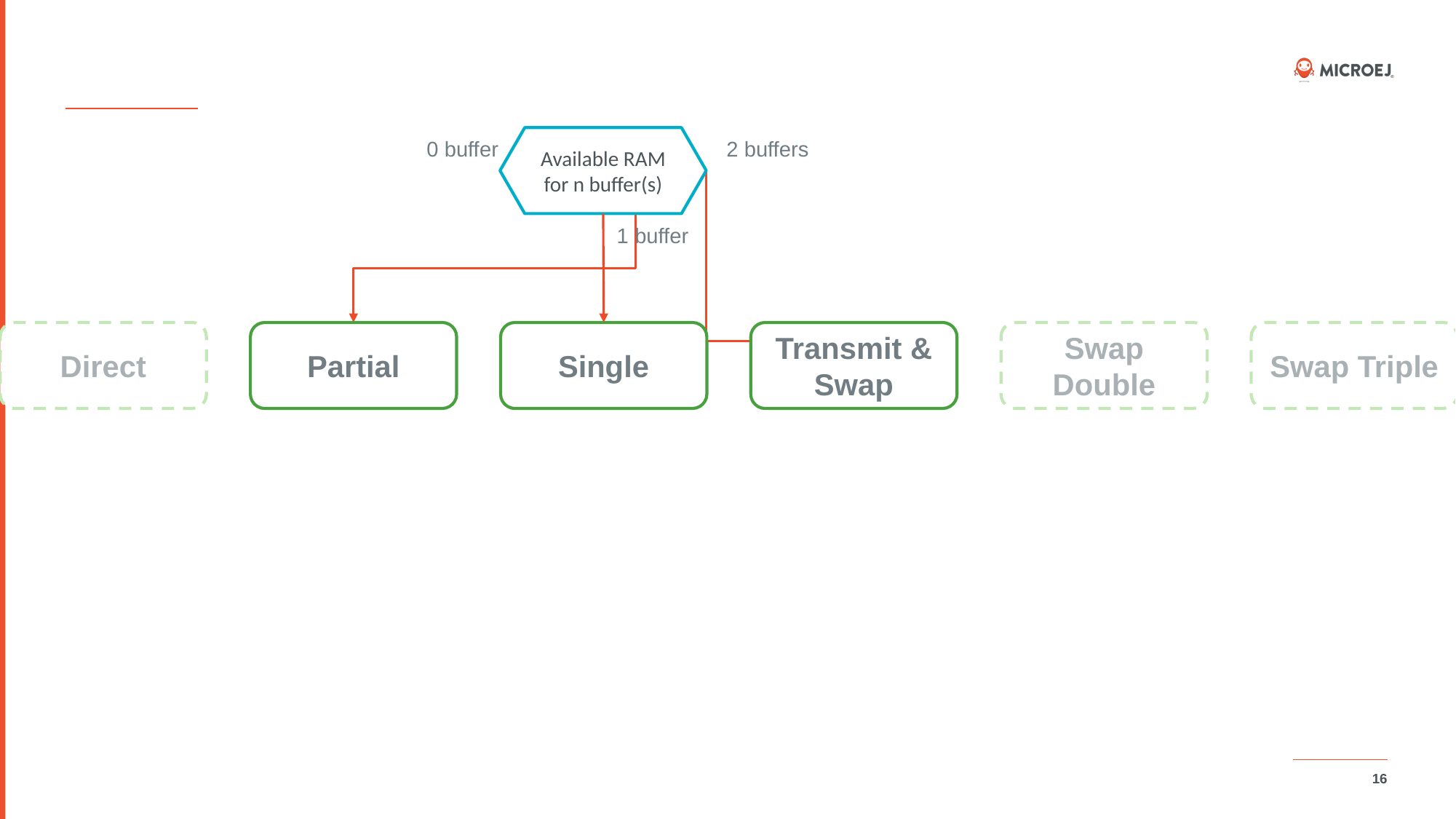

Available RAM
for n buffer(s)
0 buffer
2 buffers
1 buffer
Direct
Partial
Single
Transmit & Swap
Swap Double
Swap Triple